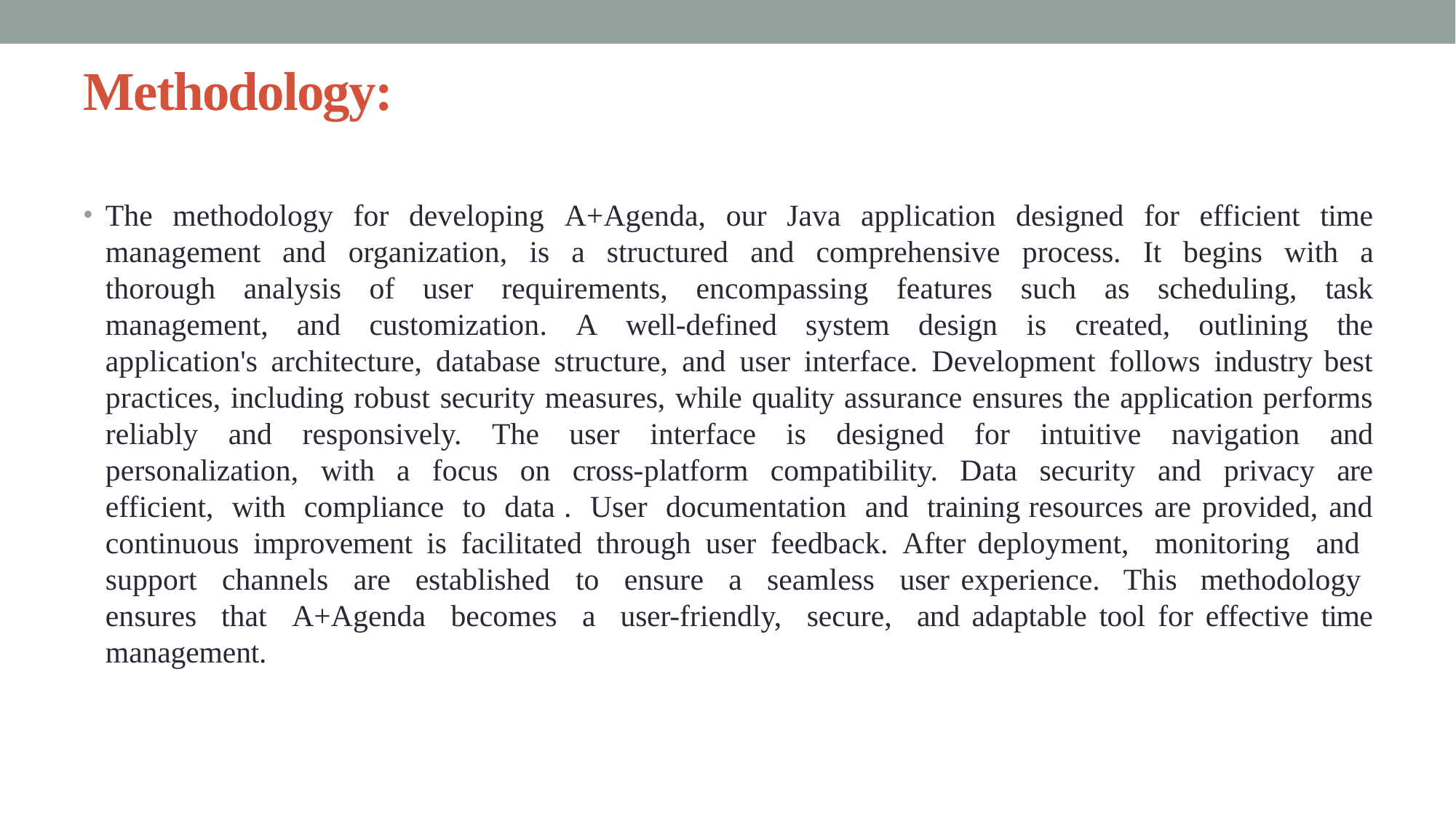

# Methodology:
The methodology for developing A+Agenda, our Java application designed for efficient time management and organization, is a structured and comprehensive process. It begins with a thorough  analysis  of  user  requirements,  encompassing  features  such  as  scheduling,  task management,  and  customization.  A  well-defined  system  design  is  created,  outlining  the application's architecture, database structure, and user interface. Development follows industry best practices, including robust security measures, while quality assurance ensures the application performs reliably and responsively. The user interface is designed for intuitive navigation and personalization,  with  a  focus  on  cross-platform  compatibility.  Data  security  and  privacy  are efficient,  with  compliance  to  data .  User  documentation  and  training resources are provided, and continuous improvement is facilitated through user feedback. After deployment,  monitoring  and  support  channels  are  established  to  ensure  a  seamless  user experience.  This  methodology  ensures  that  A+Agenda  becomes  a  user-friendly,  secure,  and adaptable tool for effective time management.